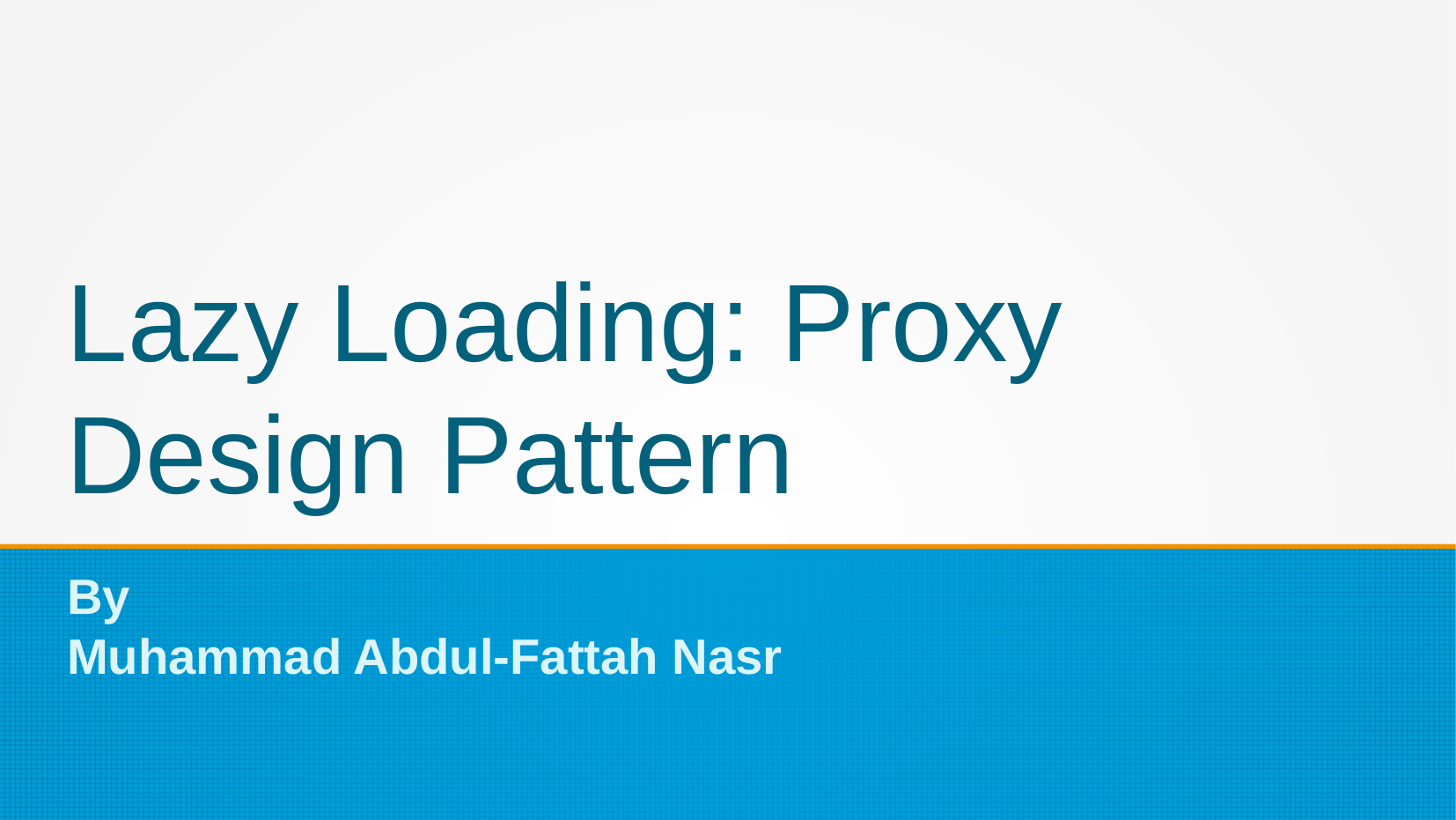

Lazy Loading: Proxy Design Pattern
By
Muhammad Abdul-Fattah Nasr